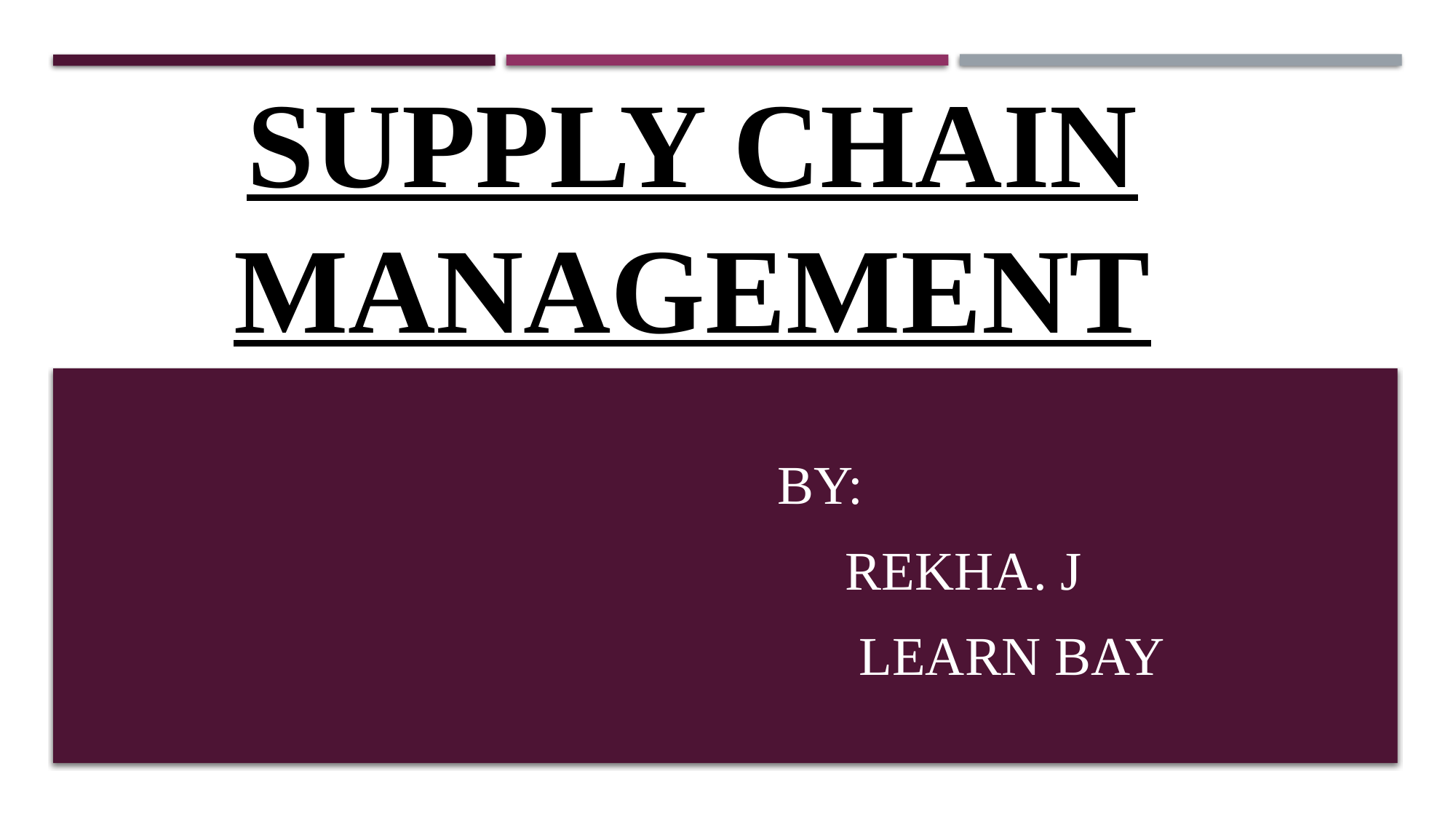

# SUPPLY CHAIN MANAGEMENT
By:
     Rekha. J
      Learn Bay